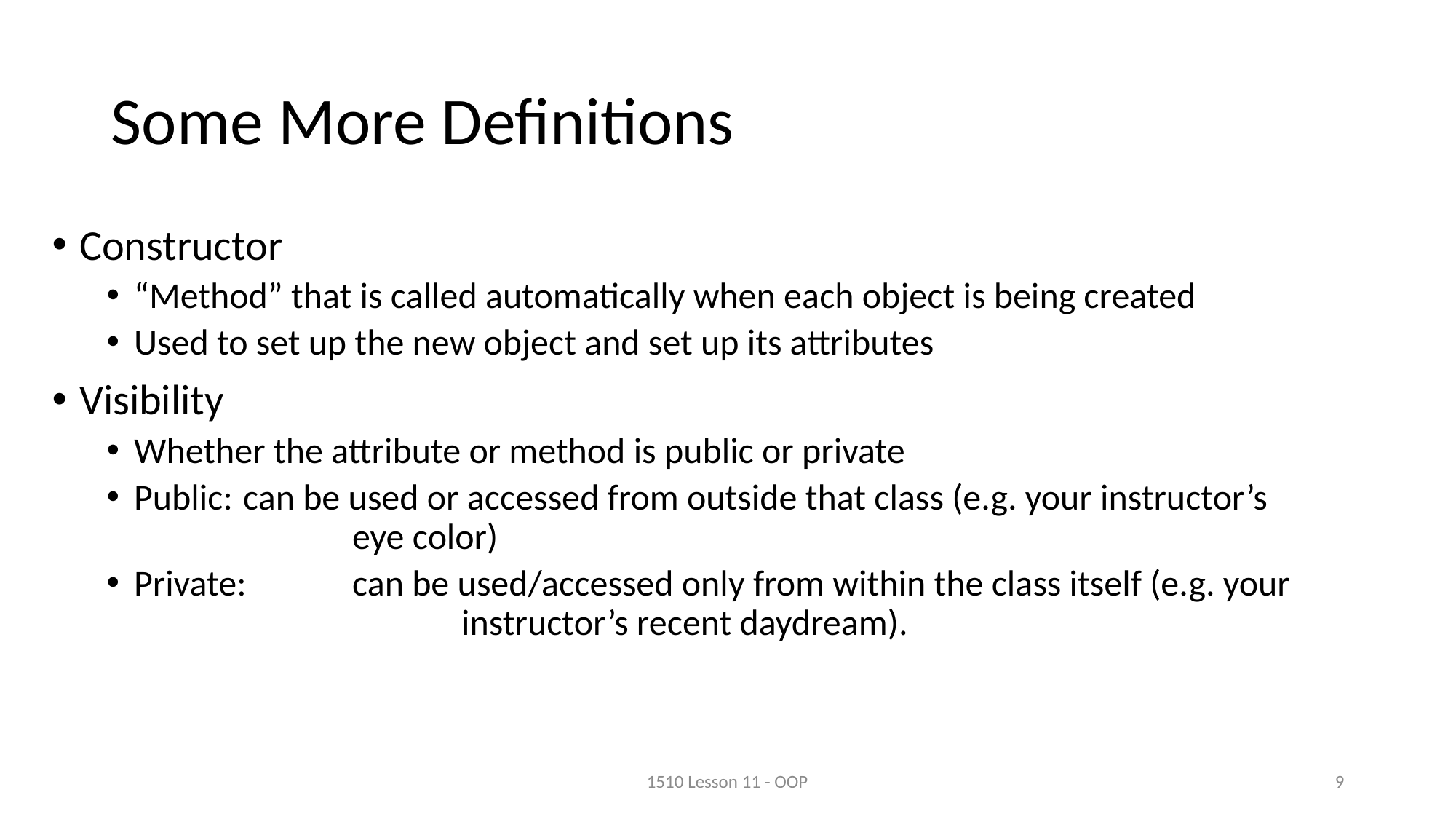

# Some More Definitions
Constructor
“Method” that is called automatically when each object is being created
Used to set up the new object and set up its attributes
Visibility
Whether the attribute or method is public or private
Public:	can be used or accessed from outside that class (e.g. your instructor’s 			eye color)
Private: 	can be used/accessed only from within the class itself (e.g. your 				instructor’s recent daydream).

1510 Lesson 11 - OOP
9